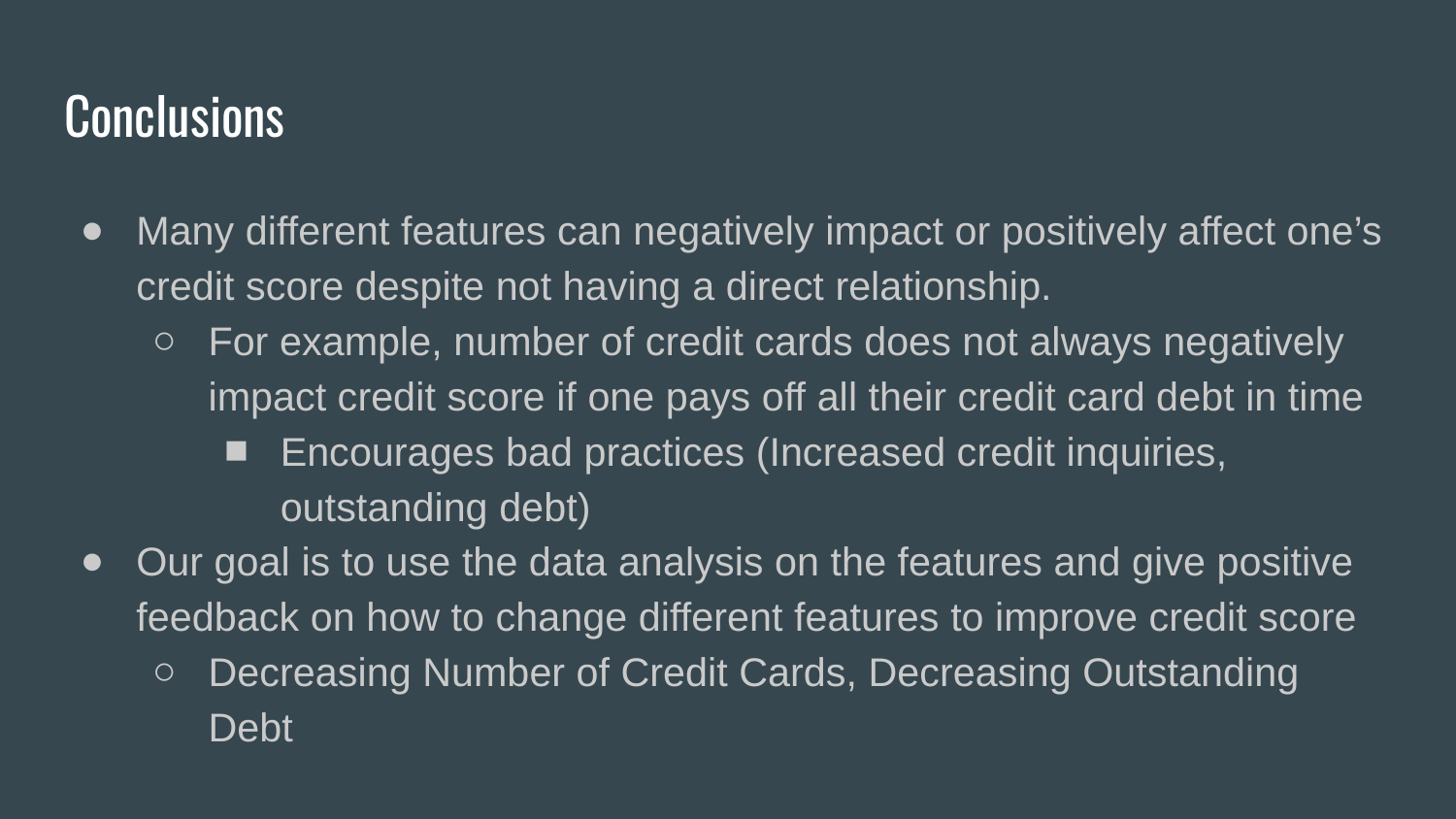

# Conclusions
Many different features can negatively impact or positively affect one’s credit score despite not having a direct relationship.
For example, number of credit cards does not always negatively impact credit score if one pays off all their credit card debt in time
Encourages bad practices (Increased credit inquiries, outstanding debt)
Our goal is to use the data analysis on the features and give positive feedback on how to change different features to improve credit score
Decreasing Number of Credit Cards, Decreasing Outstanding Debt